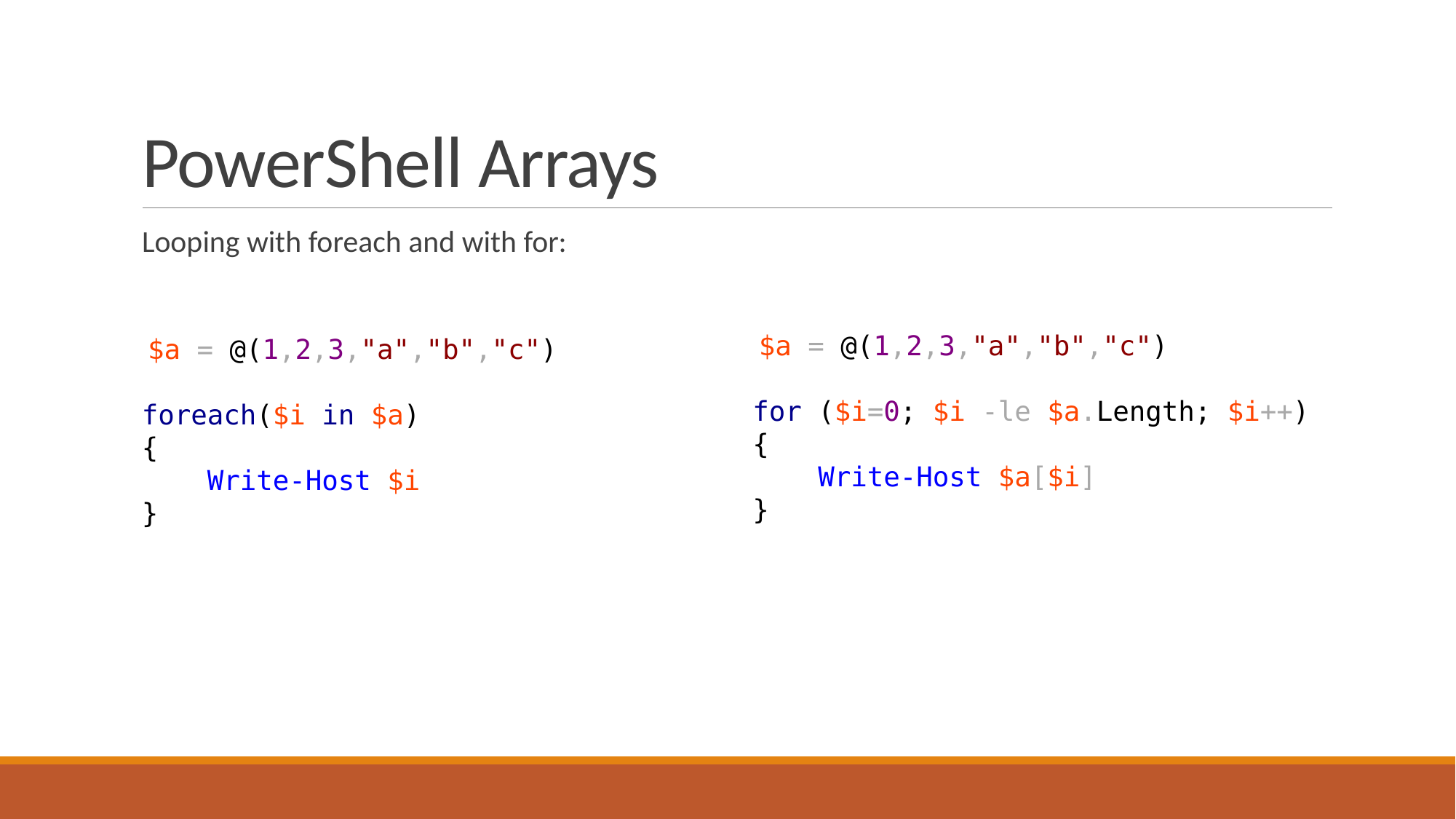

# PowerShell Arrays
Looping with foreach and with for:
 $a = @(1,2,3,"a","b","c")

for ($i=0; $i -le $a.Length; $i++)
{
    Write-Host $a[$i]
}

 $a = @(1,2,3,"a","b","c")

foreach($i in $a)
{
    Write-Host $i
}